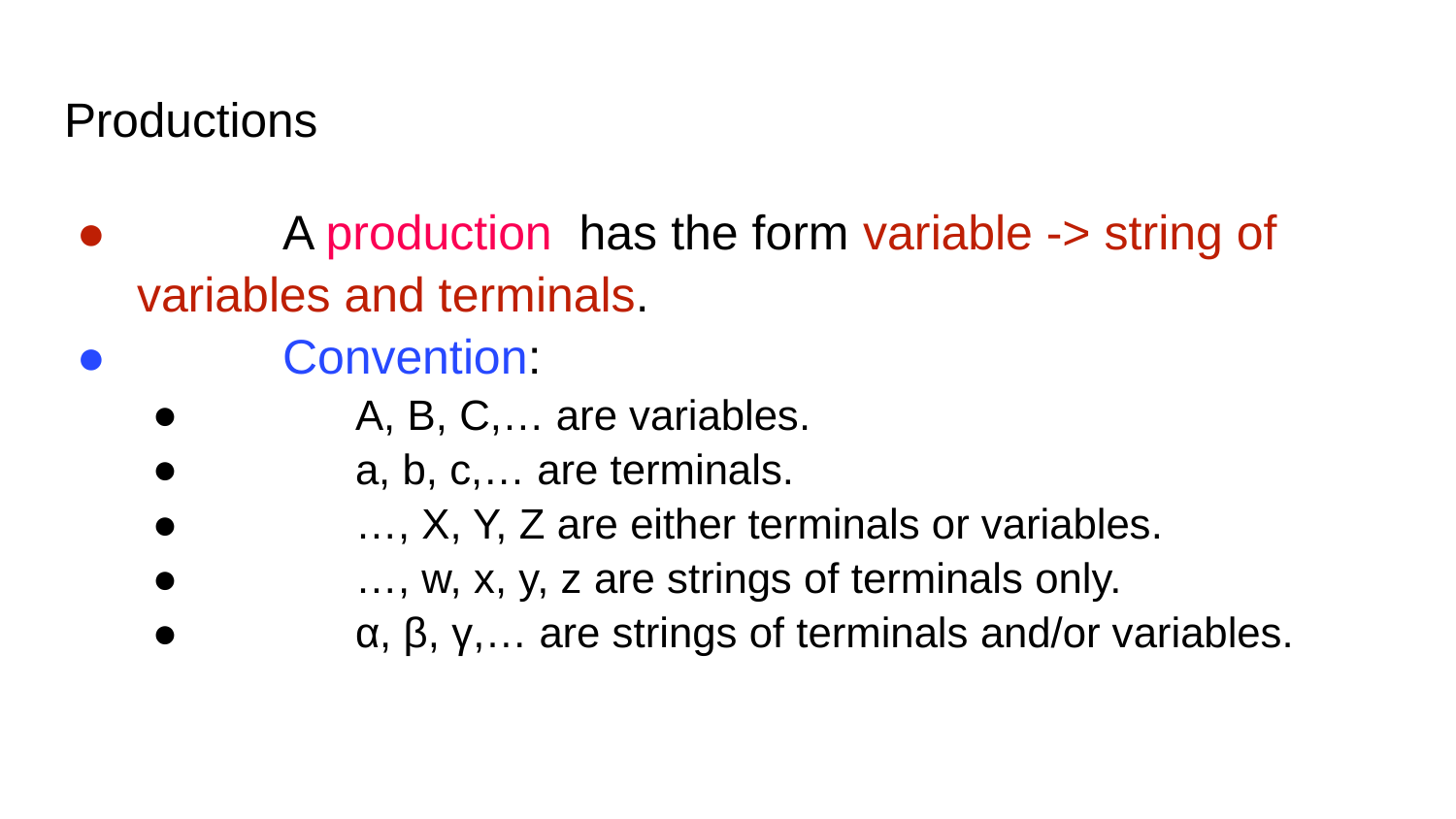

# Productions

	A production  has the form variable -> string of variables and terminals.
	Convention:
	A, B, C,… are variables.
	a, b, c,… are terminals.
	…, X, Y, Z are either terminals or variables.
	…, w, x, y, z are strings of terminals only.
	α, β, γ,… are strings of terminals and/or variables.